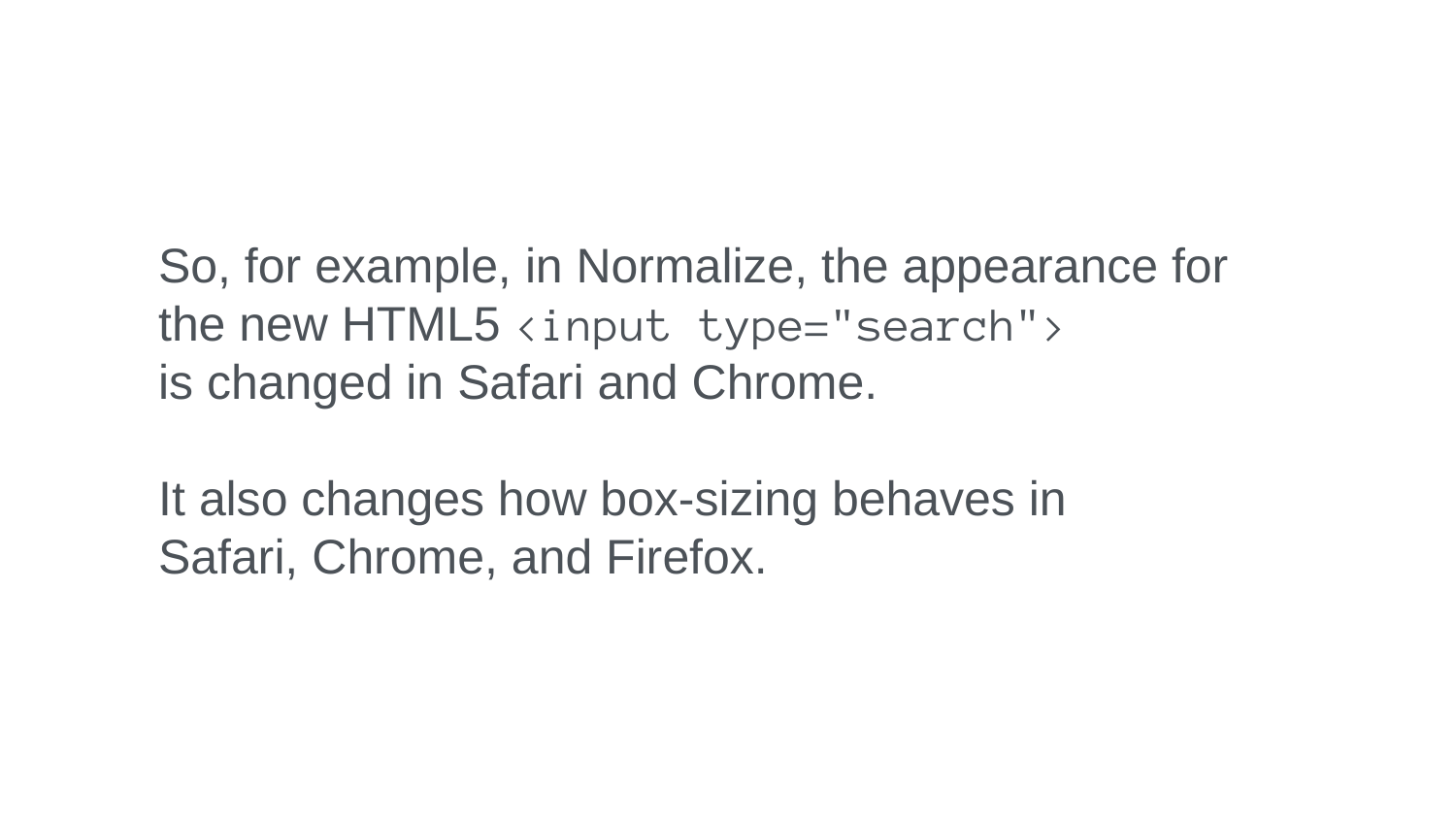

So, for example, in Normalize, the appearance for the new HTML5 <input type="search">
is changed in Safari and Chrome.

It also changes how box-sizing behaves in
Safari, Chrome, and Firefox.